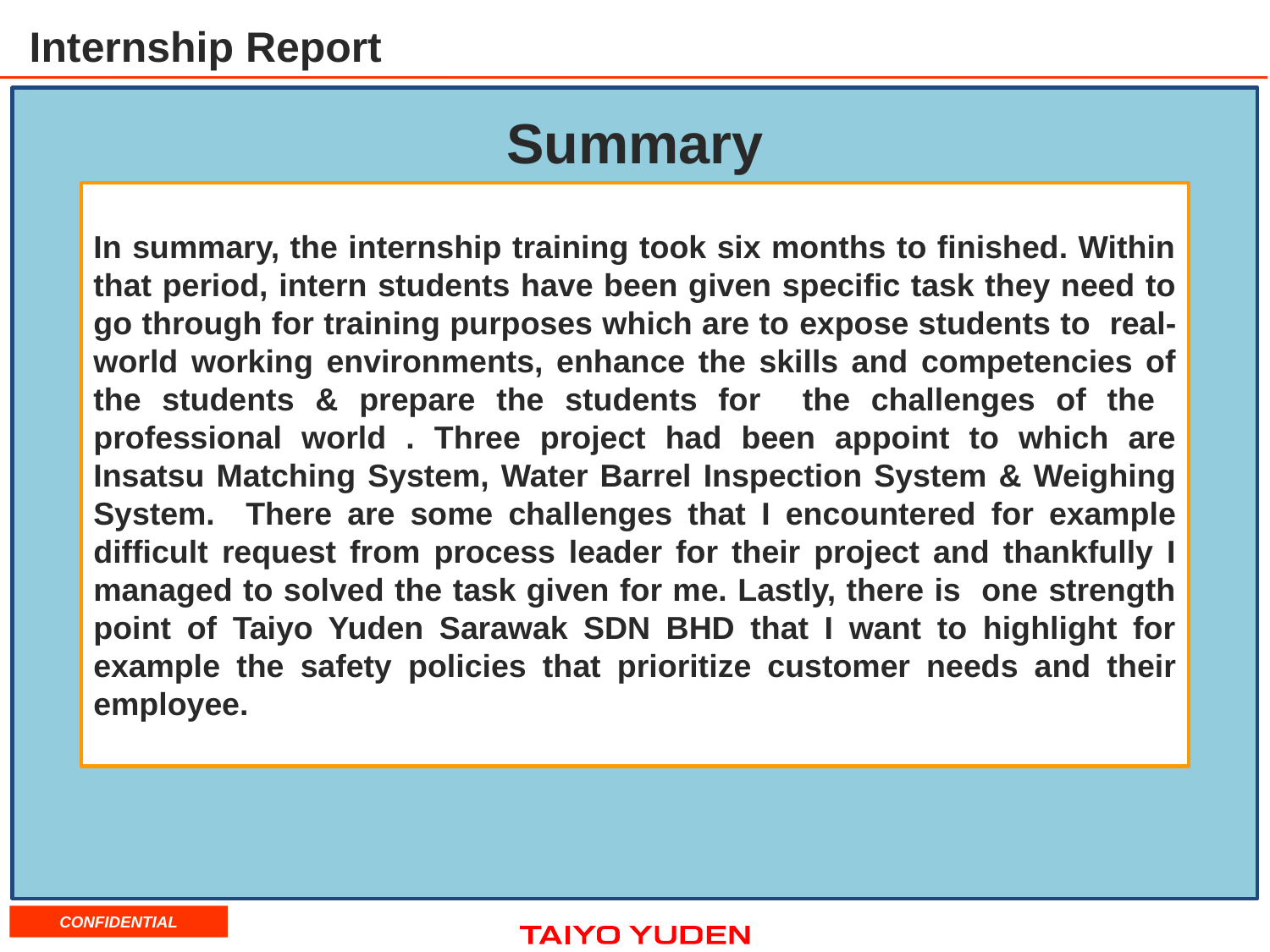

# Internship Report

Summary
In summary, the internship training took six months to finished. Within that period, intern students have been given specific task they need to go through for training purposes which are to expose students to  real-world working environments, enhance the skills and competencies of the students & prepare the students for  the challenges of the  professional world . Three project had been appoint to which are Insatsu Matching System, Water Barrel Inspection System & Weighing System.  There are some challenges that I encountered for example difficult request from process leader for their project and thankfully I managed to solved the task given for me. Lastly, there is  one strength point of Taiyo Yuden Sarawak SDN BHD that I want to highlight for example the safety policies that prioritize customer needs and their employee.